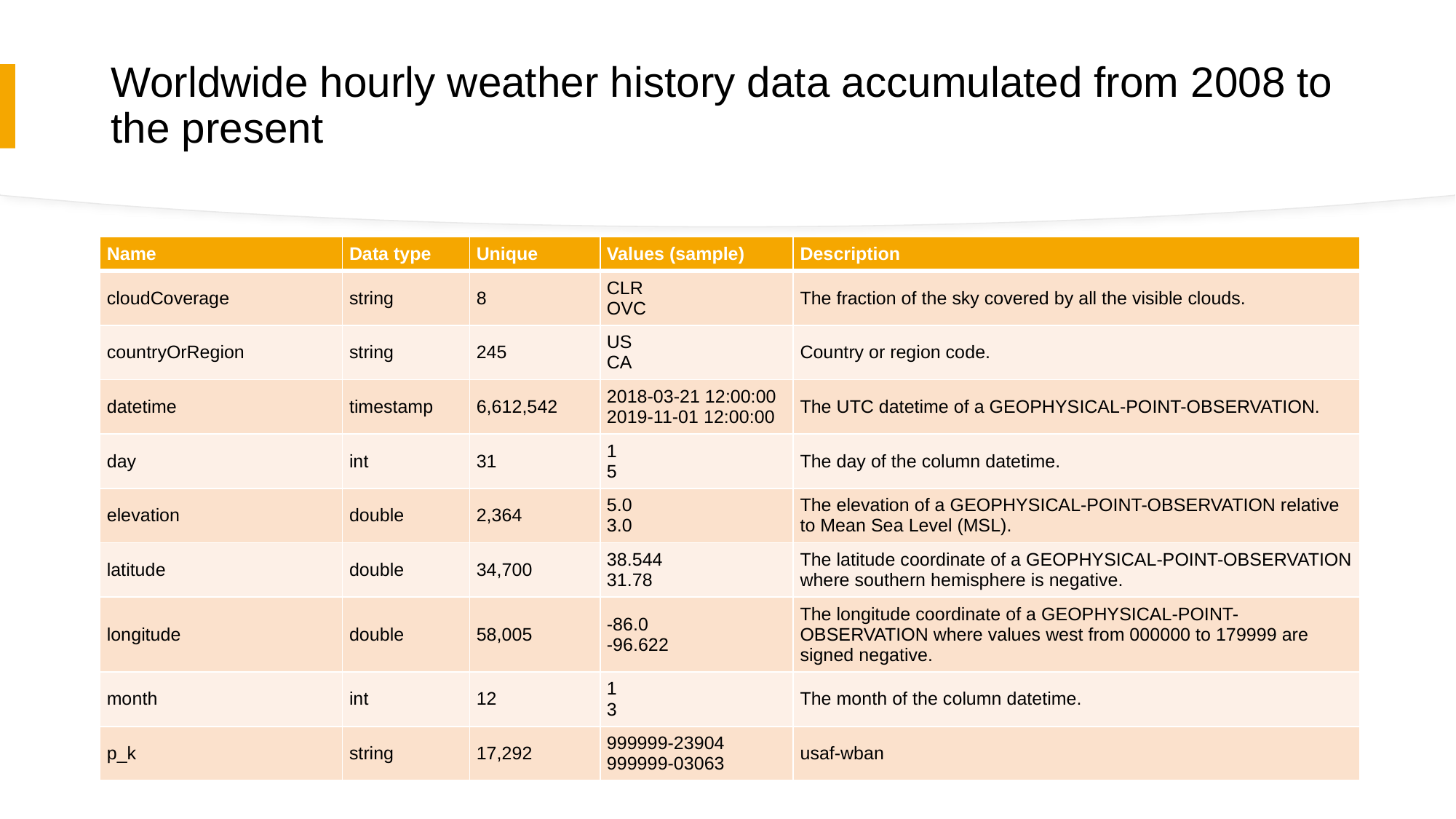

# Worldwide hourly weather history data accumulated from 2008 to the present

| Name | Data type | Unique | Values (sample) | Description |
| --- | --- | --- | --- | --- |
| cloudCoverage | string | 8 | CLR OVC | The fraction of the sky covered by all the visible clouds. |
| countryOrRegion | string | 245 | US CA | Country or region code. |
| datetime | timestamp | 6,612,542 | 2018-03-21 12:00:00 2019-11-01 12:00:00 | The UTC datetime of a GEOPHYSICAL-POINT-OBSERVATION. |
| day | int | 31 | 1 5 | The day of the column datetime. |
| elevation | double | 2,364 | 5.0 3.0 | The elevation of a GEOPHYSICAL-POINT-OBSERVATION relative to Mean Sea Level (MSL). |
| latitude | double | 34,700 | 38.544 31.78 | The latitude coordinate of a GEOPHYSICAL-POINT-OBSERVATION where southern hemisphere is negative. |
| longitude | double | 58,005 | -86.0 -96.622 | The longitude coordinate of a GEOPHYSICAL-POINT-OBSERVATION where values west from 000000 to 179999 are signed negative. |
| month | int | 12 | 1 3 | The month of the column datetime. |
| p\_k | string | 17,292 | 999999-23904 999999-03063 | usaf-wban |